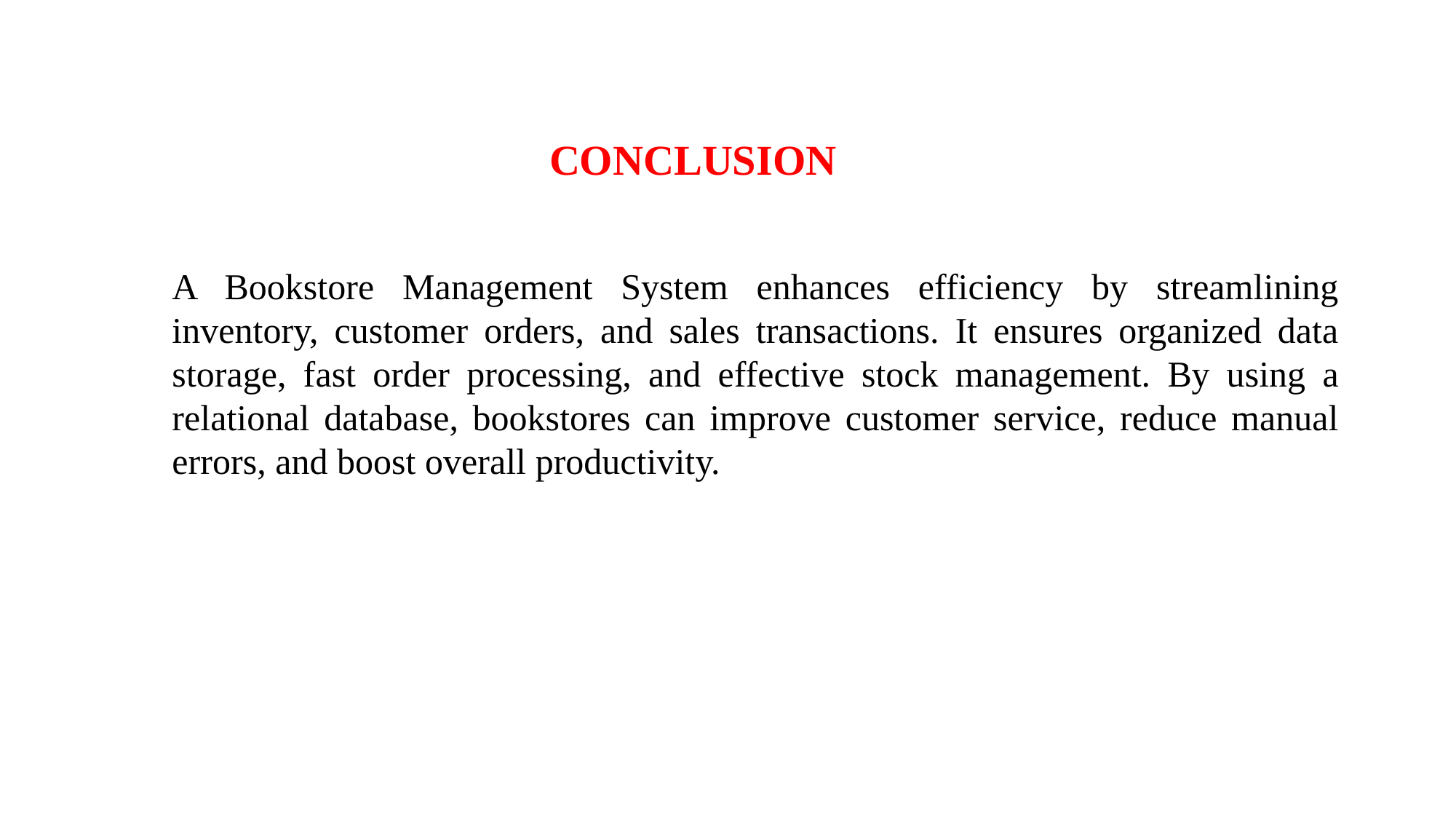

# CONCLUSION
A Bookstore Management System enhances efficiency by streamlining inventory, customer orders, and sales transactions. It ensures organized data storage, fast order processing, and effective stock management. By using a relational database, bookstores can improve customer service, reduce manual errors, and boost overall productivity.